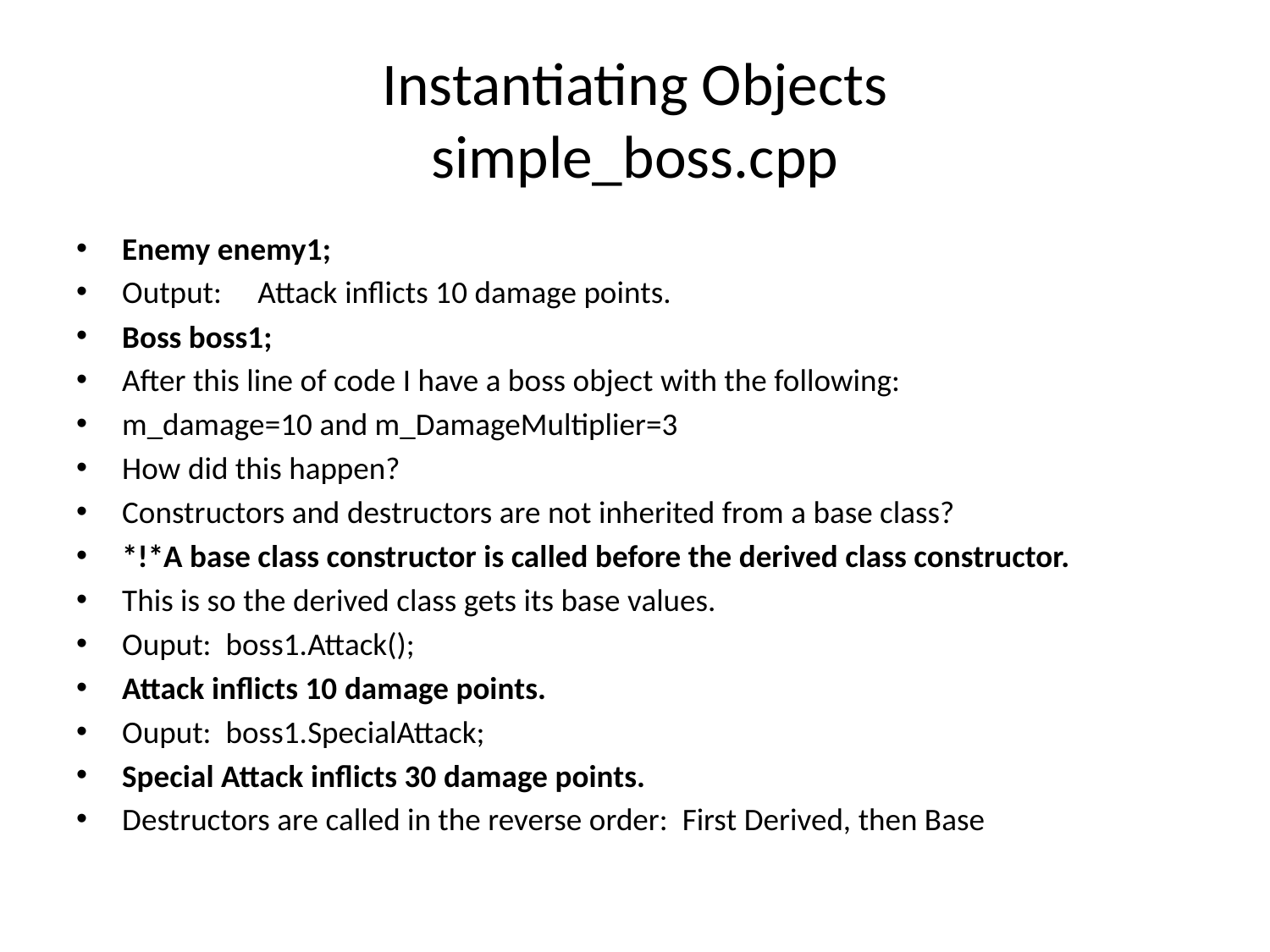

# Instantiating Objects simple_boss.cpp
Enemy enemy1;
Output:     Attack inflicts 10 damage points.
Boss boss1;
After this line of code I have a boss object with the following:
m_damage=10 and m_DamageMultiplier=3
How did this happen?
Constructors and destructors are not inherited from a base class?
*!*A base class constructor is called before the derived class constructor.
This is so the derived class gets its base values.
Ouput:  boss1.Attack();
Attack inflicts 10 damage points.
Ouput:  boss1.SpecialAttack;
Special Attack inflicts 30 damage points.
Destructors are called in the reverse order:  First Derived, then Base